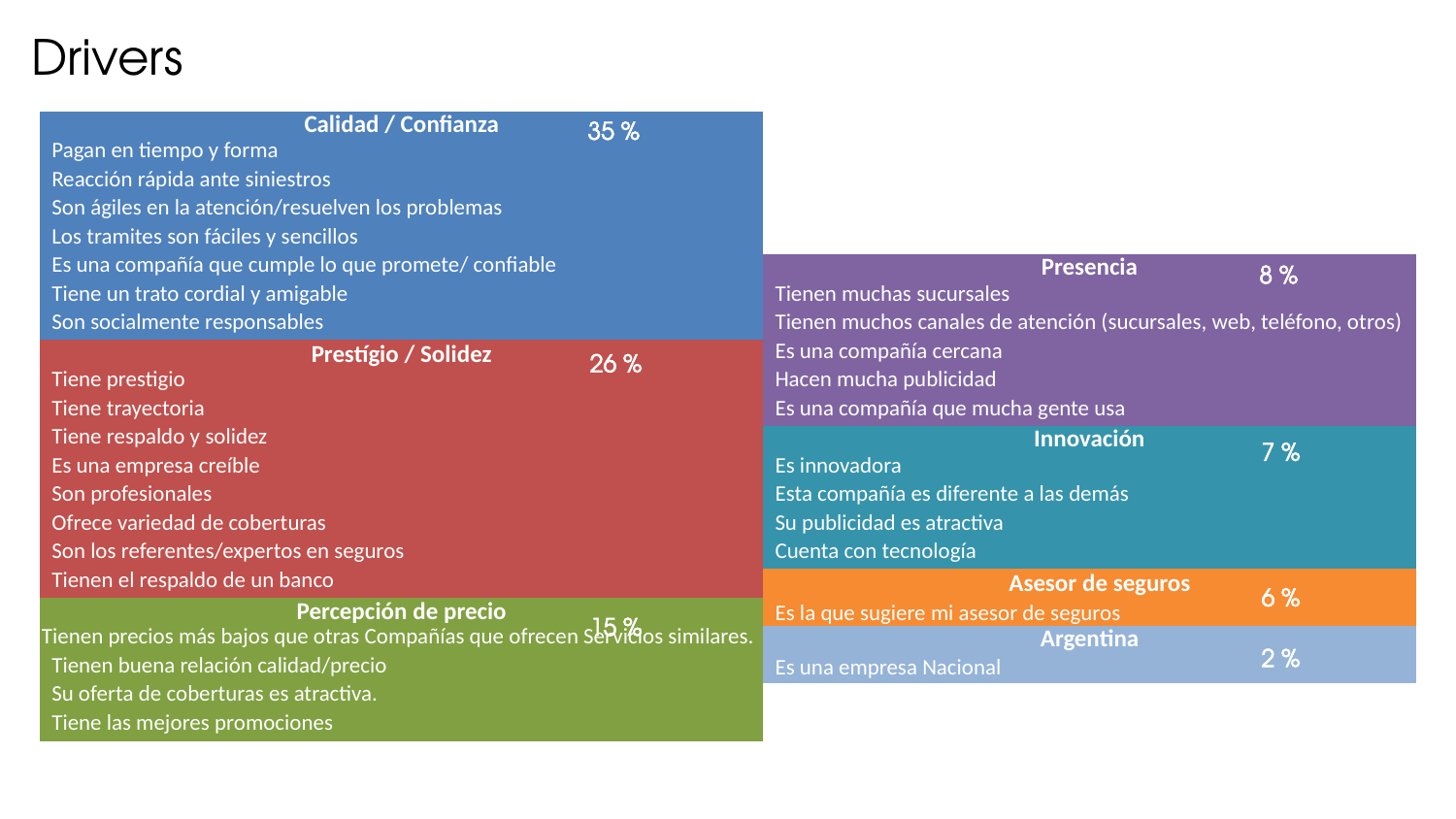

# Drivers
35 %
| Calidad / Confianza |  |
| --- | --- |
| Pagan en tiempo y forma |  |
| Reacción rápida ante siniestros |  |
| Son ágiles en la atención/resuelven los problemas |  |
| Los tramites son fáciles y sencillos |  |
| Es una compañía que cumple lo que promete/ confiable | Presencia |
| Tiene un trato cordial y amigable | Tienen muchas sucursales |
| Son socialmente responsables | Tienen muchos canales de atención (sucursales, web, teléfono, otros) |
| Prestígio / Solidez | Es una compañía cercana |
| Tiene prestigio | Hacen mucha publicidad |
| Tiene trayectoria | Es una compañía que mucha gente usa |
| Tiene respaldo y solidez | Innovación |
| Es una empresa creíble | Es innovadora |
| Son profesionales | Esta compañía es diferente a las demás |
| Ofrece variedad de coberturas | Su publicidad es atractiva |
| Son los referentes/expertos en seguros | Cuenta con tecnología |
| Tienen el respaldo de un banco | Asesor de seguros |
| Percepción de precio | Es la que sugiere mi asesor de seguros |
| Tienen precios más bajos que otras Compañías que ofrecen Servicios similares. | Argentina |
| Tienen buena relación calidad/precio | Es una empresa Nacional |
| Su oferta de coberturas es atractiva. |  |
| Tiene las mejores promociones |  |
8 %
26 %
7 %
6 %
15 %
2 %